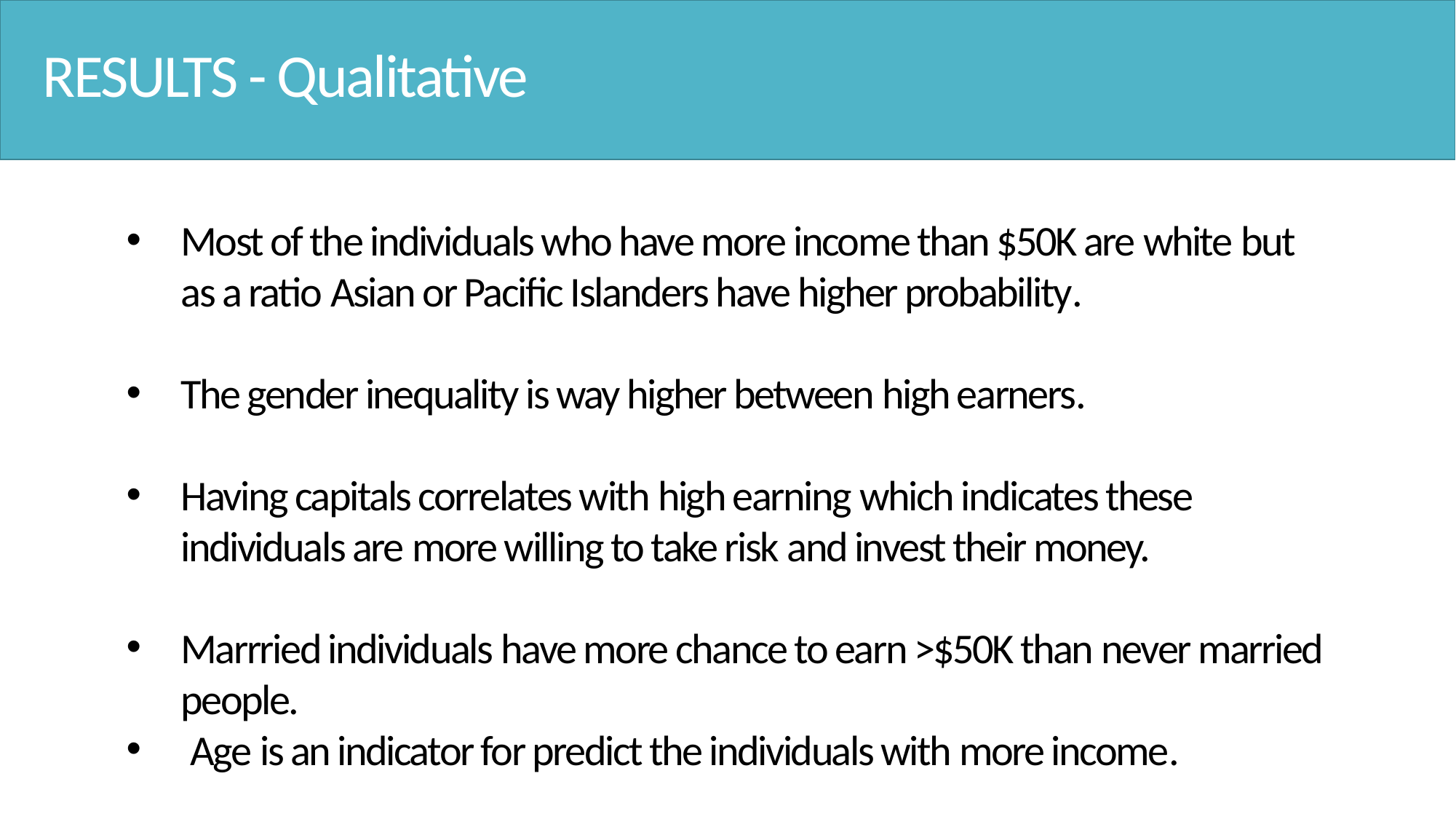

RESULTS - Qualitative
Most of the individuals who have more income than $50K are white but as a ratio Asian or Pacific Islanders have higher probability.

The gender inequality is way higher between high earners.

Having capitals correlates with high earning which indicates these individuals are more willing to take risk and invest their money.

Marrried individuals have more chance to earn >$50K than never married people.
 Age is an indicator for predict the individuals with more income.